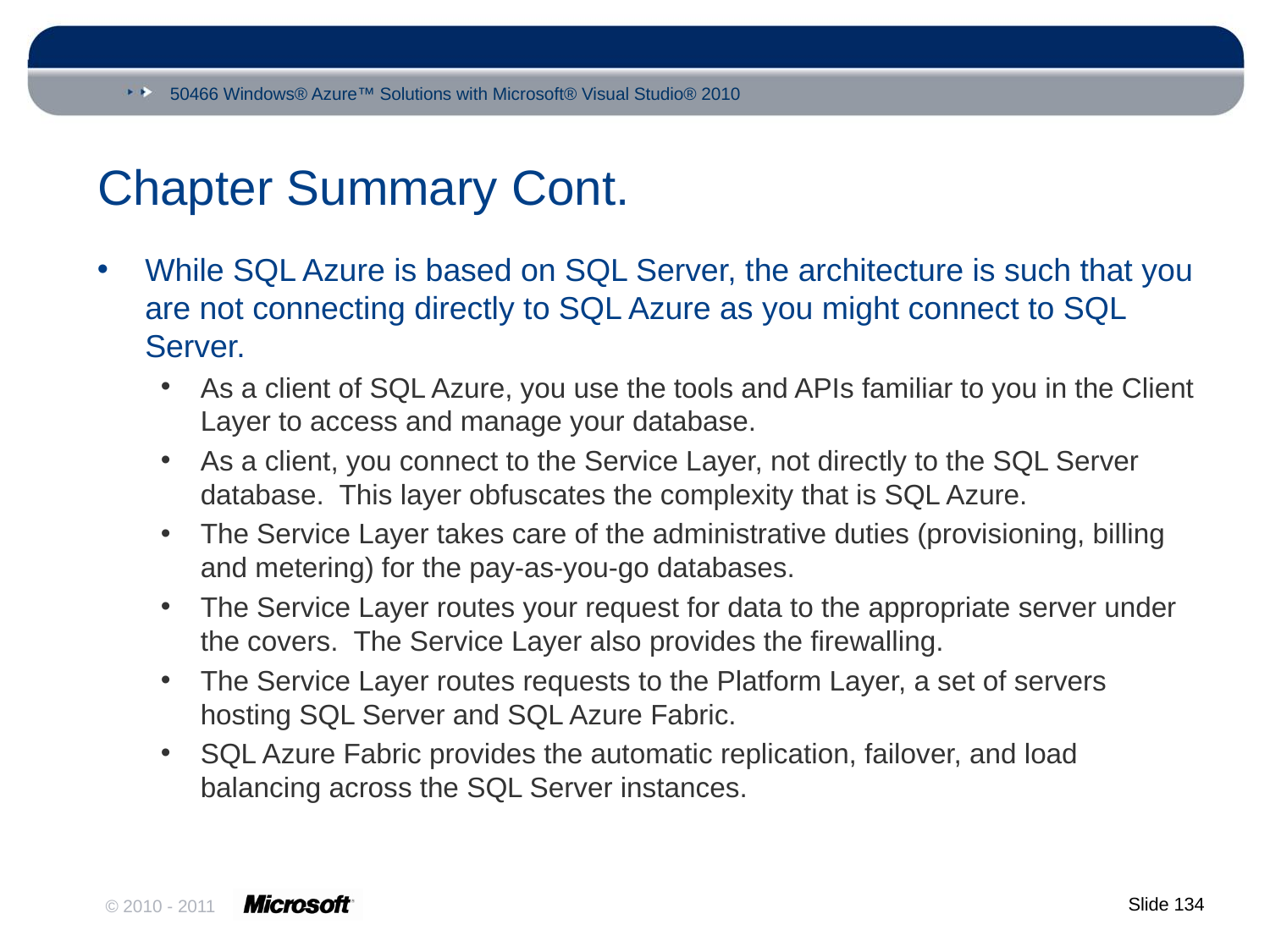

# Chapter Summary Cont.
While SQL Azure is based on SQL Server, the architecture is such that you are not connecting directly to SQL Azure as you might connect to SQL Server.
As a client of SQL Azure, you use the tools and APIs familiar to you in the Client Layer to access and manage your database.
As a client, you connect to the Service Layer, not directly to the SQL Server database.  This layer obfuscates the complexity that is SQL Azure.
The Service Layer takes care of the administrative duties (provisioning, billing and metering) for the pay-as-you-go databases.
The Service Layer routes your request for data to the appropriate server under the covers.  The Service Layer also provides the firewalling.
The Service Layer routes requests to the Platform Layer, a set of servers hosting SQL Server and SQL Azure Fabric.
SQL Azure Fabric provides the automatic replication, failover, and load balancing across the SQL Server instances.